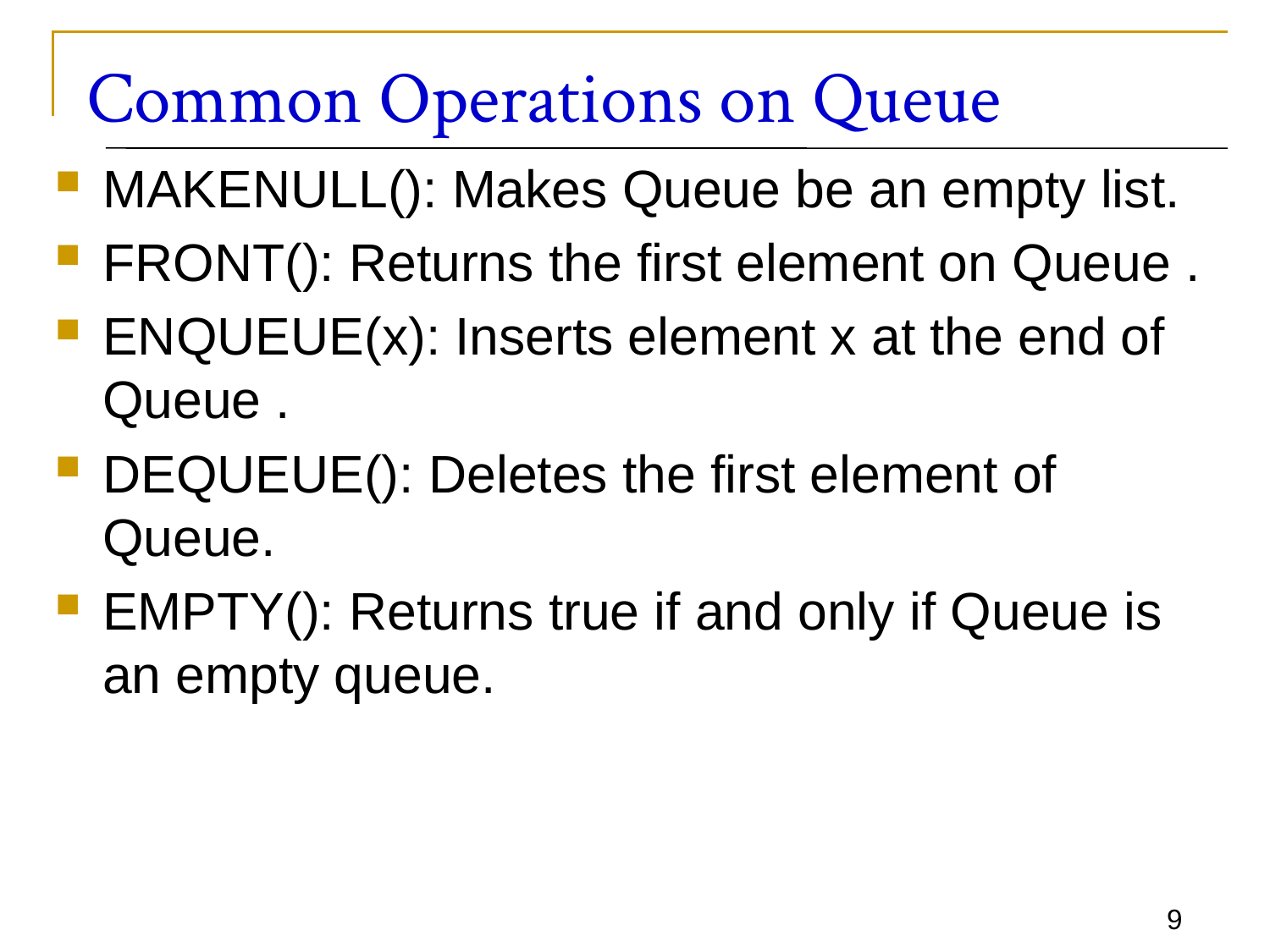

# Common Operations on Queue
MAKENULL(): Makes Queue be an empty list.
FRONT(): Returns the first element on Queue .
ENQUEUE(x): Inserts element x at the end of Queue .
DEQUEUE(): Deletes the first element of Queue.
EMPTY(): Returns true if and only if Queue is an empty queue.